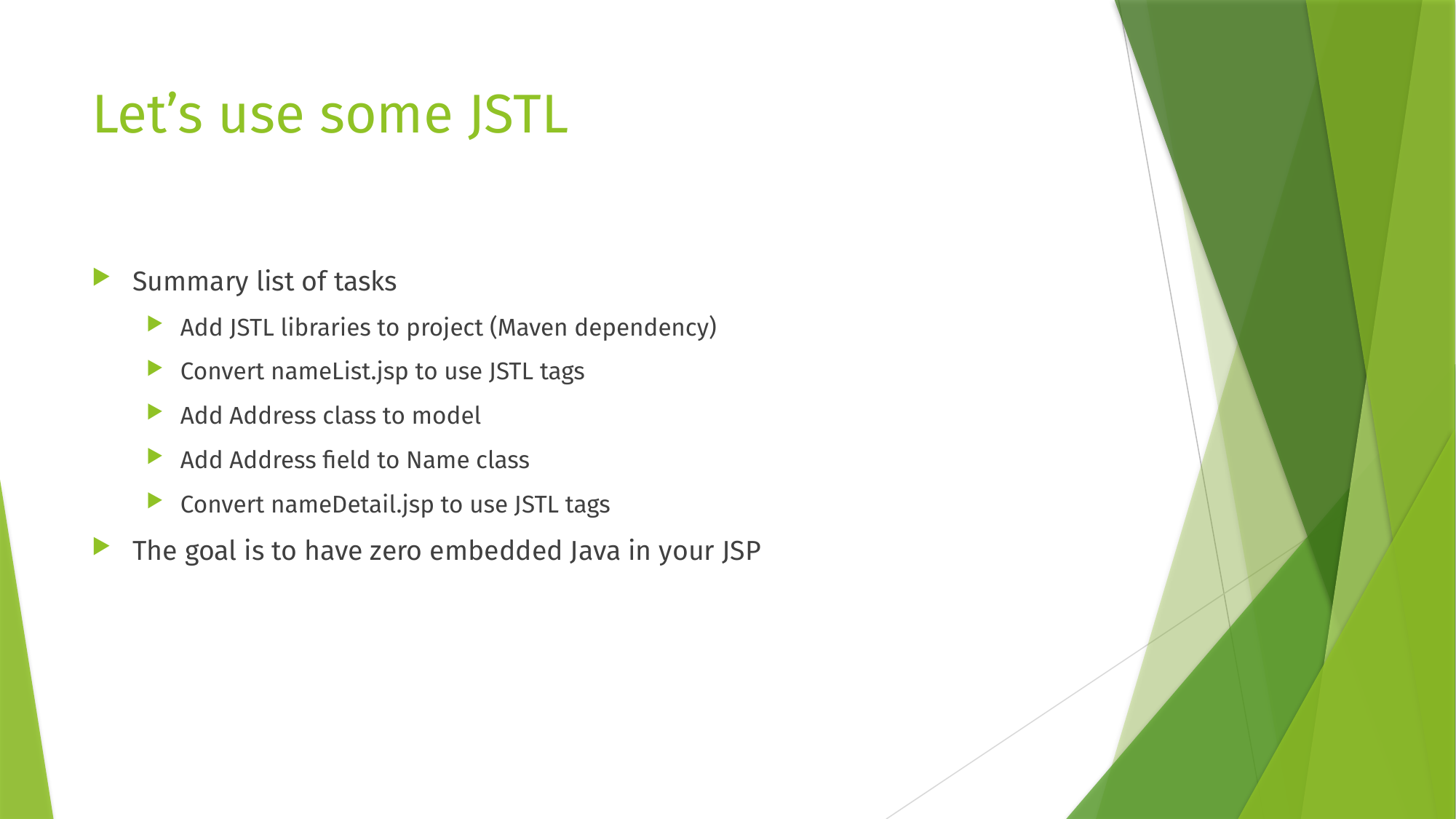

# Let’s use some JSTL
Summary list of tasks
Add JSTL libraries to project (Maven dependency)
Convert nameList.jsp to use JSTL tags
Add Address class to model
Add Address field to Name class
Convert nameDetail.jsp to use JSTL tags
The goal is to have zero embedded Java in your JSP